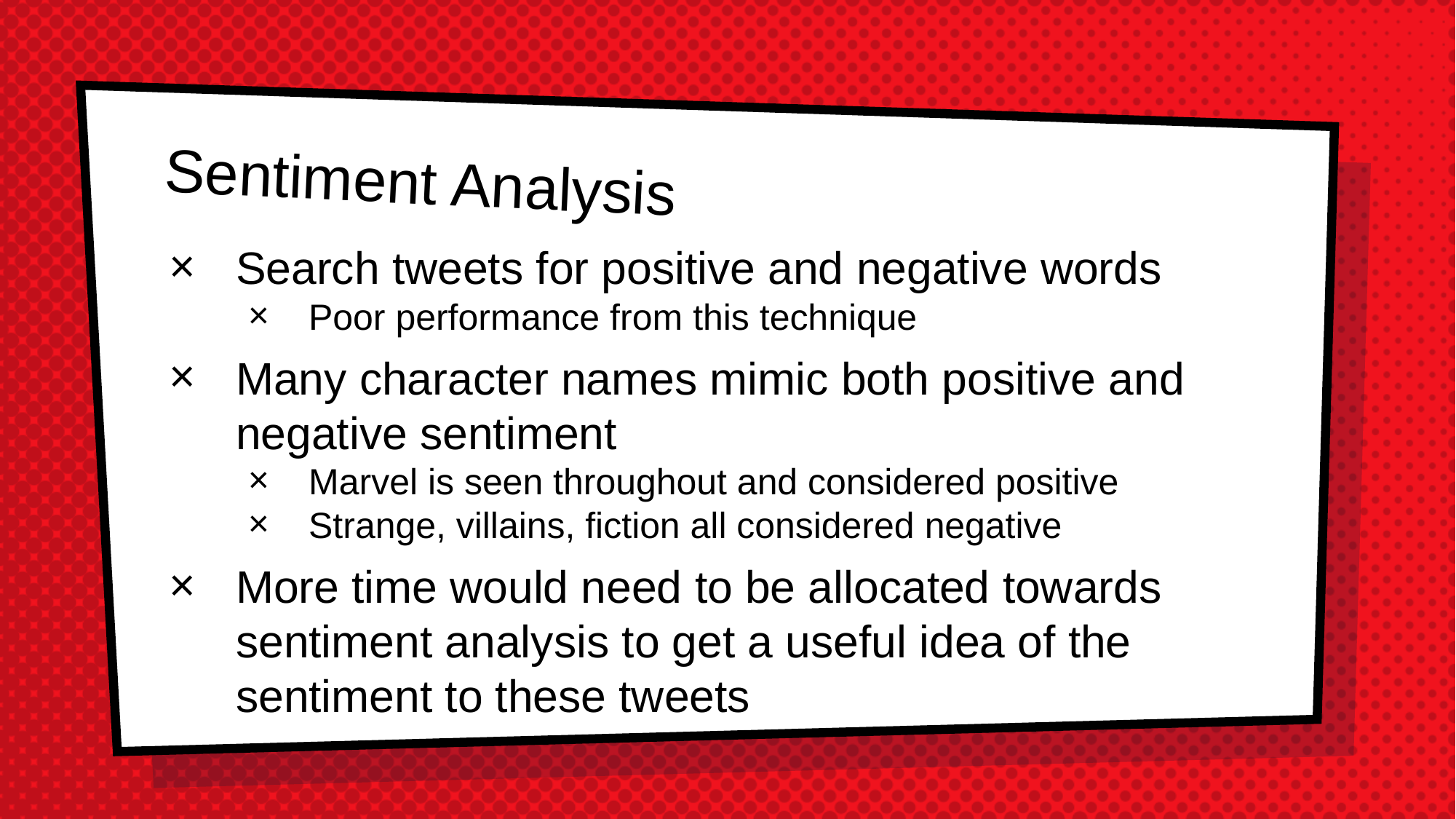

# Sentiment Analysis
Search tweets for positive and negative words
Poor performance from this technique
Many character names mimic both positive and negative sentiment
Marvel is seen throughout and considered positive
Strange, villains, fiction all considered negative
More time would need to be allocated towards sentiment analysis to get a useful idea of the sentiment to these tweets